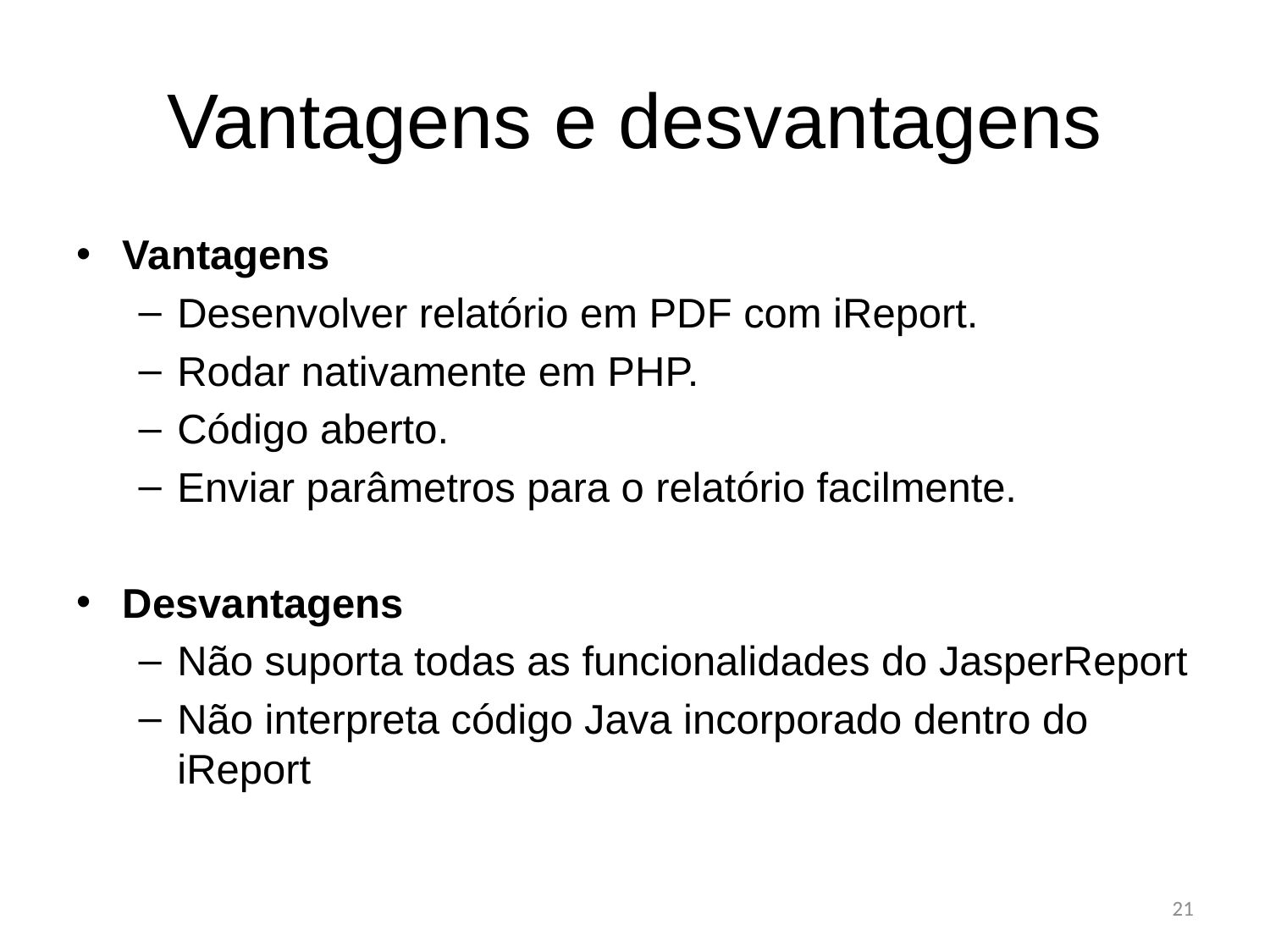

# Vantagens e desvantagens
Vantagens
Desenvolver relatório em PDF com iReport.
Rodar nativamente em PHP.
Código aberto.
Enviar parâmetros para o relatório facilmente.

Desvantagens
Não suporta todas as funcionalidades do JasperReport
Não interpreta código Java incorporado dentro do iReport

21